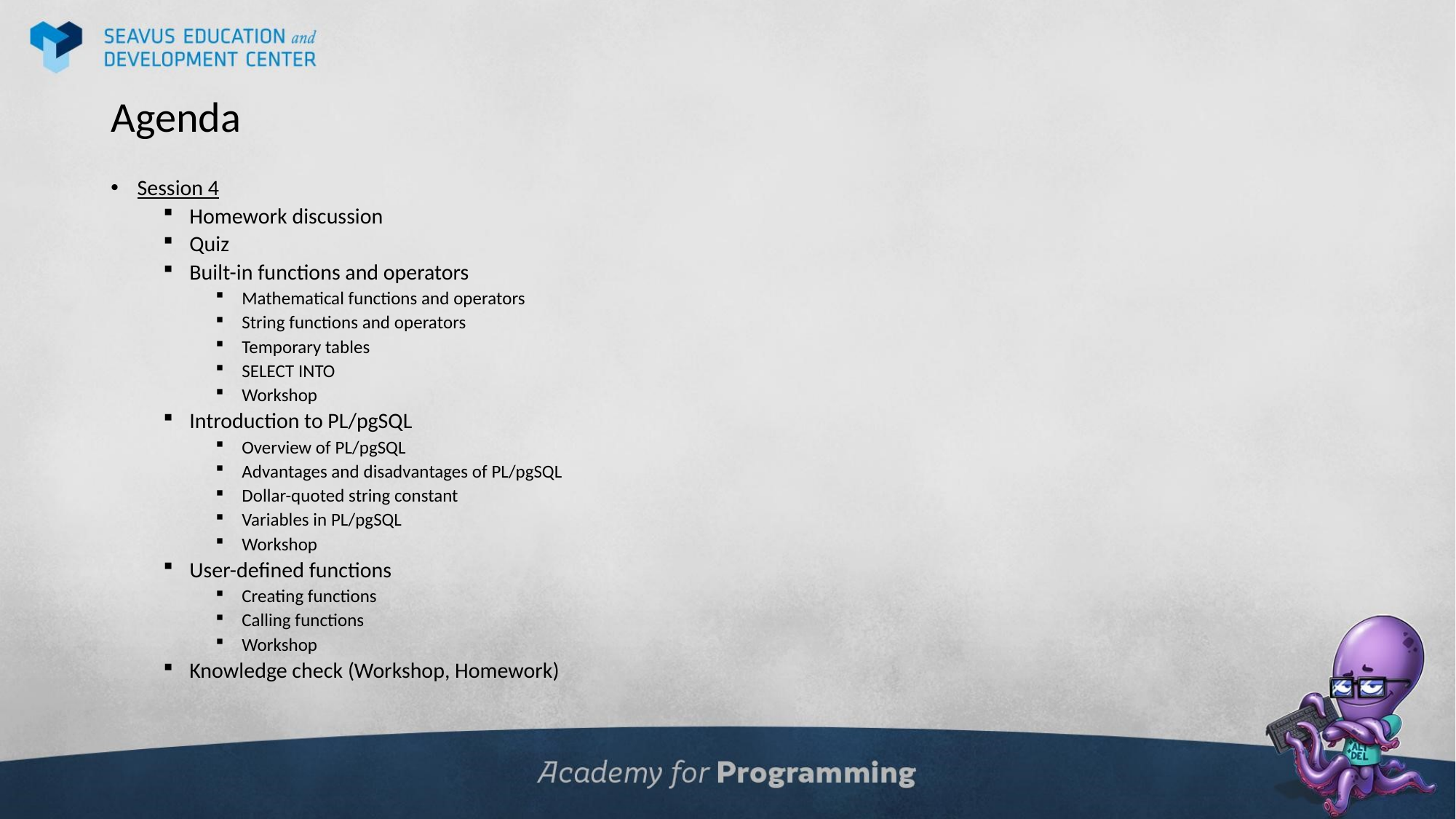

# Agenda
Session 4
Homework discussion
Quiz
Built-in functions and operators
Mathematical functions and operators
String functions and operators
Temporary tables
SELECT INTO
Workshop
Introduction to PL/pgSQL
Overview of PL/pgSQL
Advantages and disadvantages of PL/pgSQL
Dollar-quoted string constant
Variables in PL/pgSQL
Workshop
User-defined functions
Creating functions
Calling functions
Workshop
Knowledge check (Workshop, Homework)